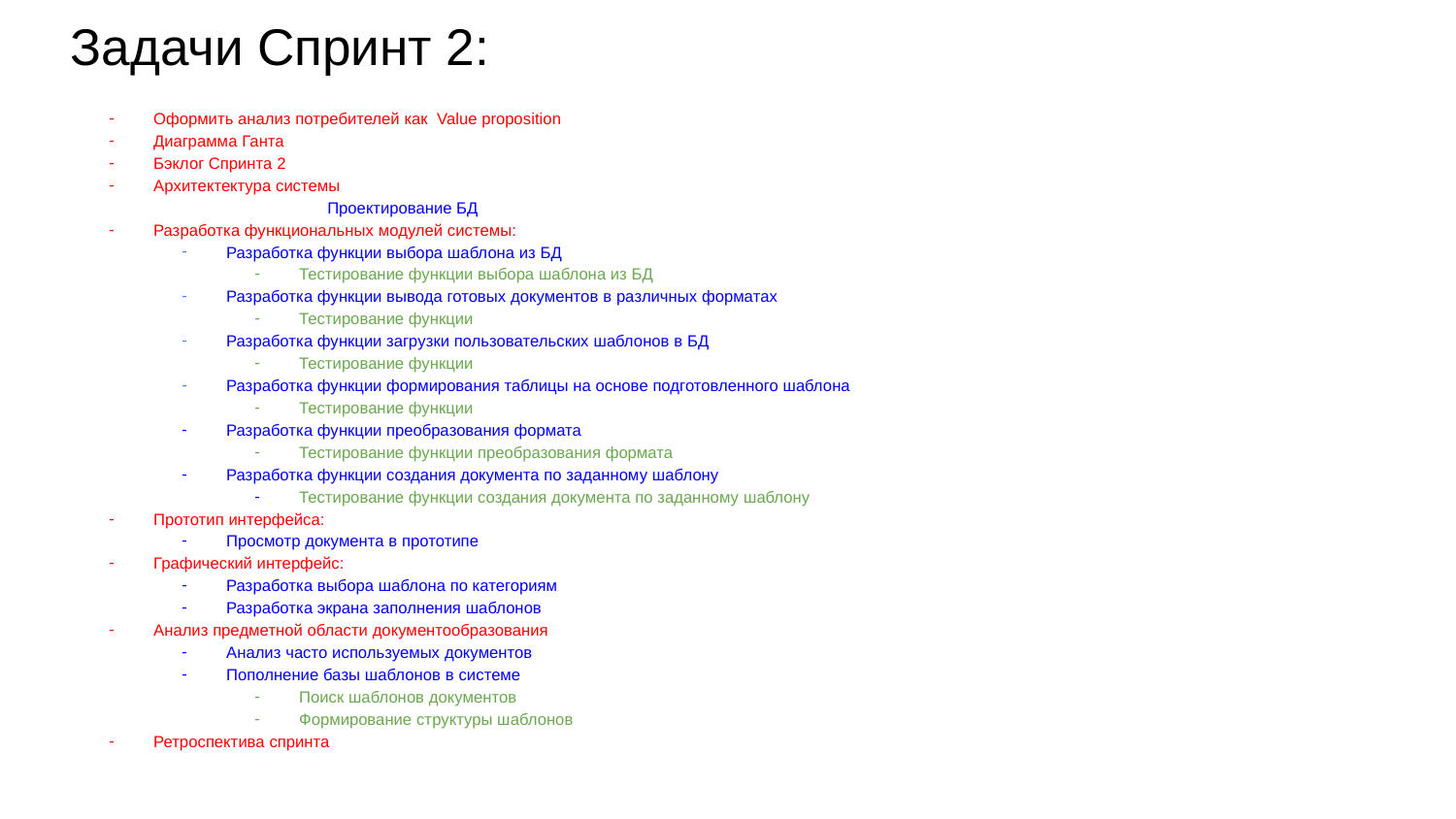

# Задачи Спринт 2:
Оформить анализ потребителей как  Value proposition
Диаграмма Ганта
Бэклог Спринта 2
Архитектектура системы
	Проектирование БД
Разработка функциональных модулей системы:
Разработка функции выбора шаблона из БД
Тестирование функции выбора шаблона из БД
Разработка функции вывода готовых документов в различных форматах
Тестирование функции
Разработка функции загрузки пользовательских шаблонов в БД
Тестирование функции
Разработка функции формирования таблицы на основе подготовленного шаблона
Тестирование функции
Разработка функции преобразования формата
Тестирование функции преобразования формата
Разработка функции создания документа по заданному шаблону
Тестирование функции создания документа по заданному шаблону
Прототип интерфейса:
Просмотр документа в прототипе
Графический интерфейс:
Разработка выбора шаблона по категориям
Разработка экрана заполнения шаблонов
Анализ предметной области документообразования
Анализ часто используемых документов
Пополнение базы шаблонов в системе
Поиск шаблонов документов
Формирование структуры шаблонов
Ретроспектива спринта